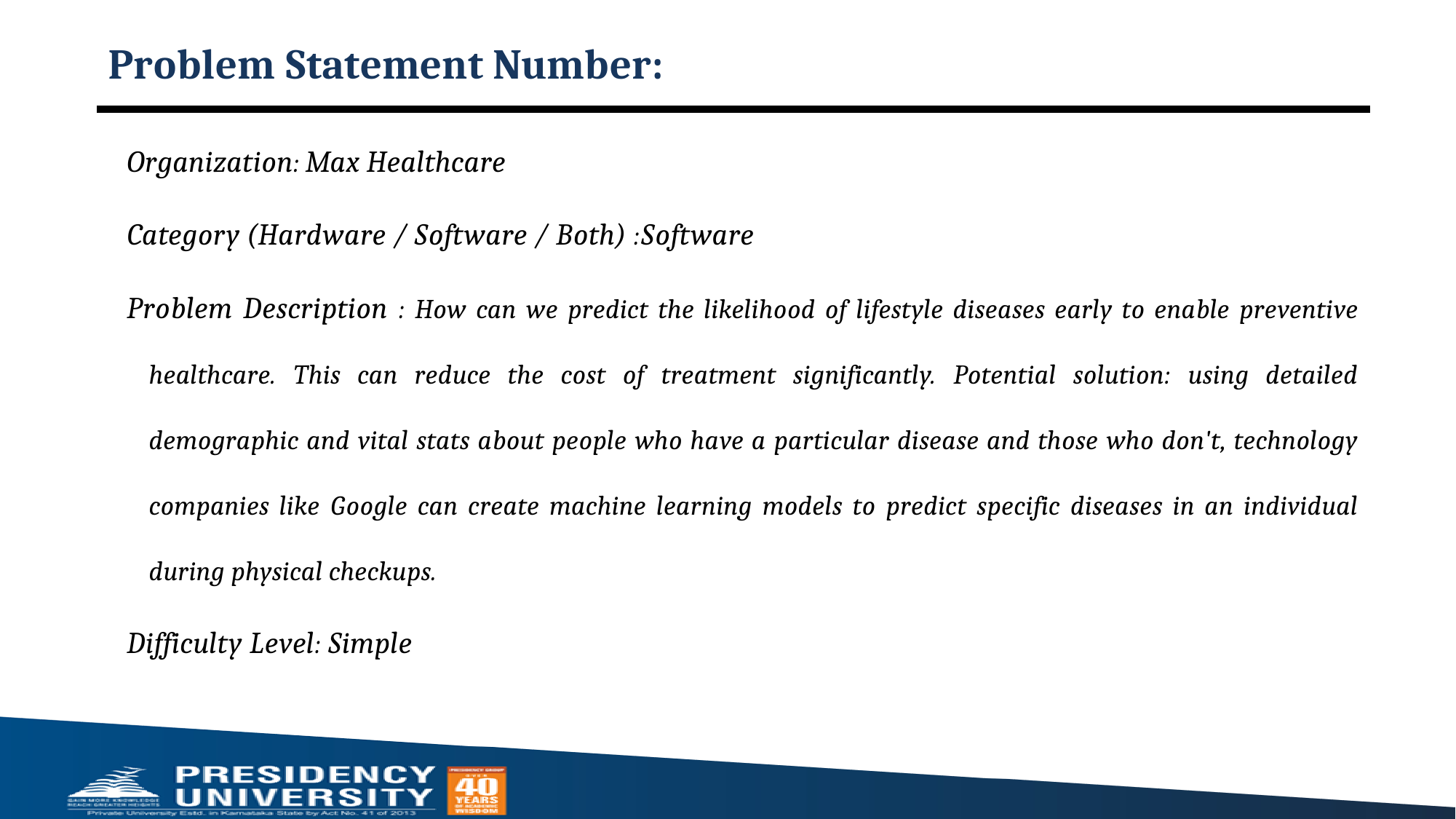

# Problem Statement Number:
Organization: Max Healthcare
Category (Hardware / Software / Both) :Software
Problem Description : How can we predict the likelihood of lifestyle diseases early to enable preventive healthcare. This can reduce the cost of treatment significantly. Potential solution: using detailed demographic and vital stats about people who have a particular disease and those who don't, technology companies like Google can create machine learning models to predict specific diseases in an individual during physical checkups.
Difficulty Level: Simple